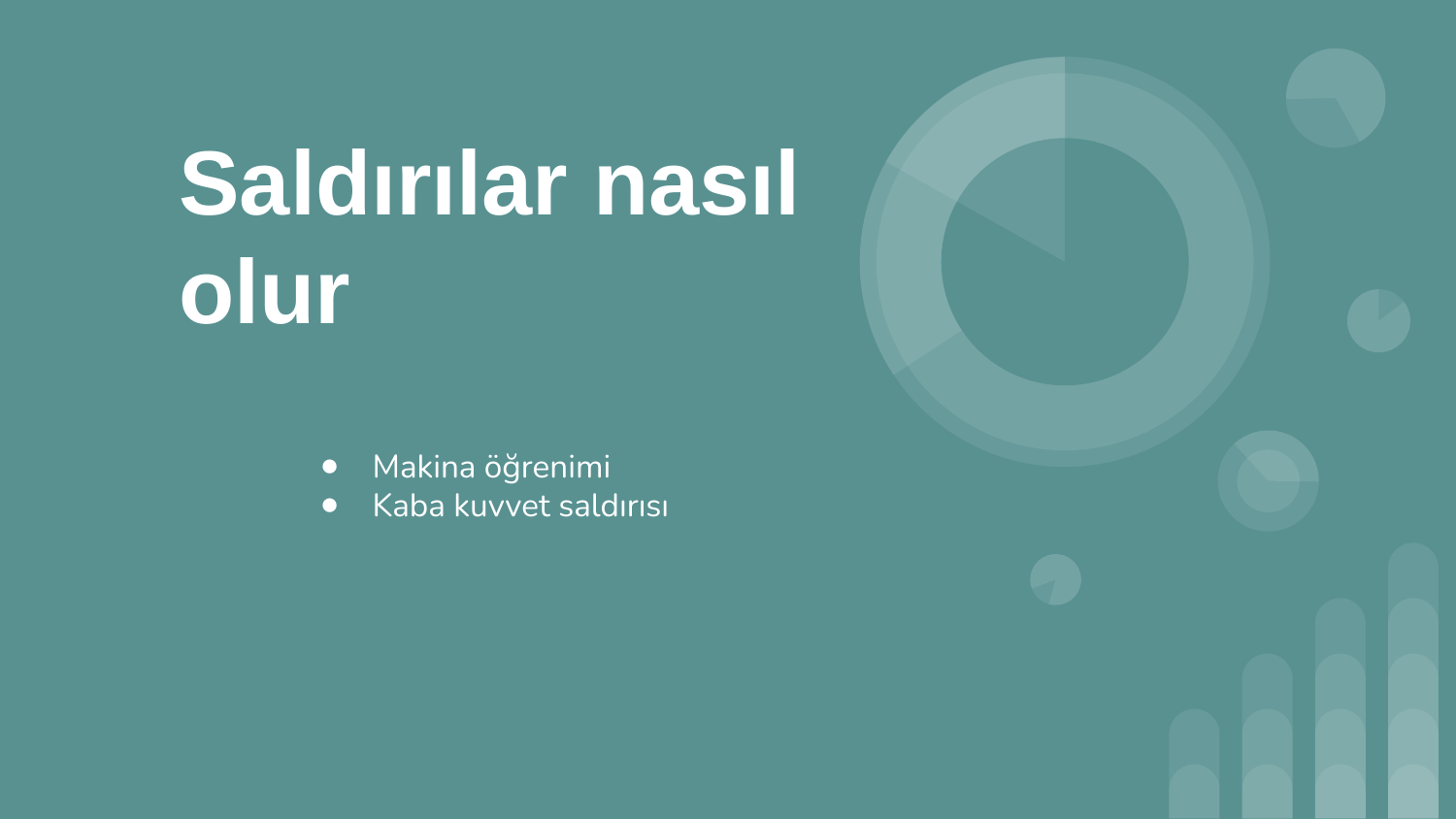

# Saldırılar nasıl olur
Makina öğrenimi
Kaba kuvvet saldırısı